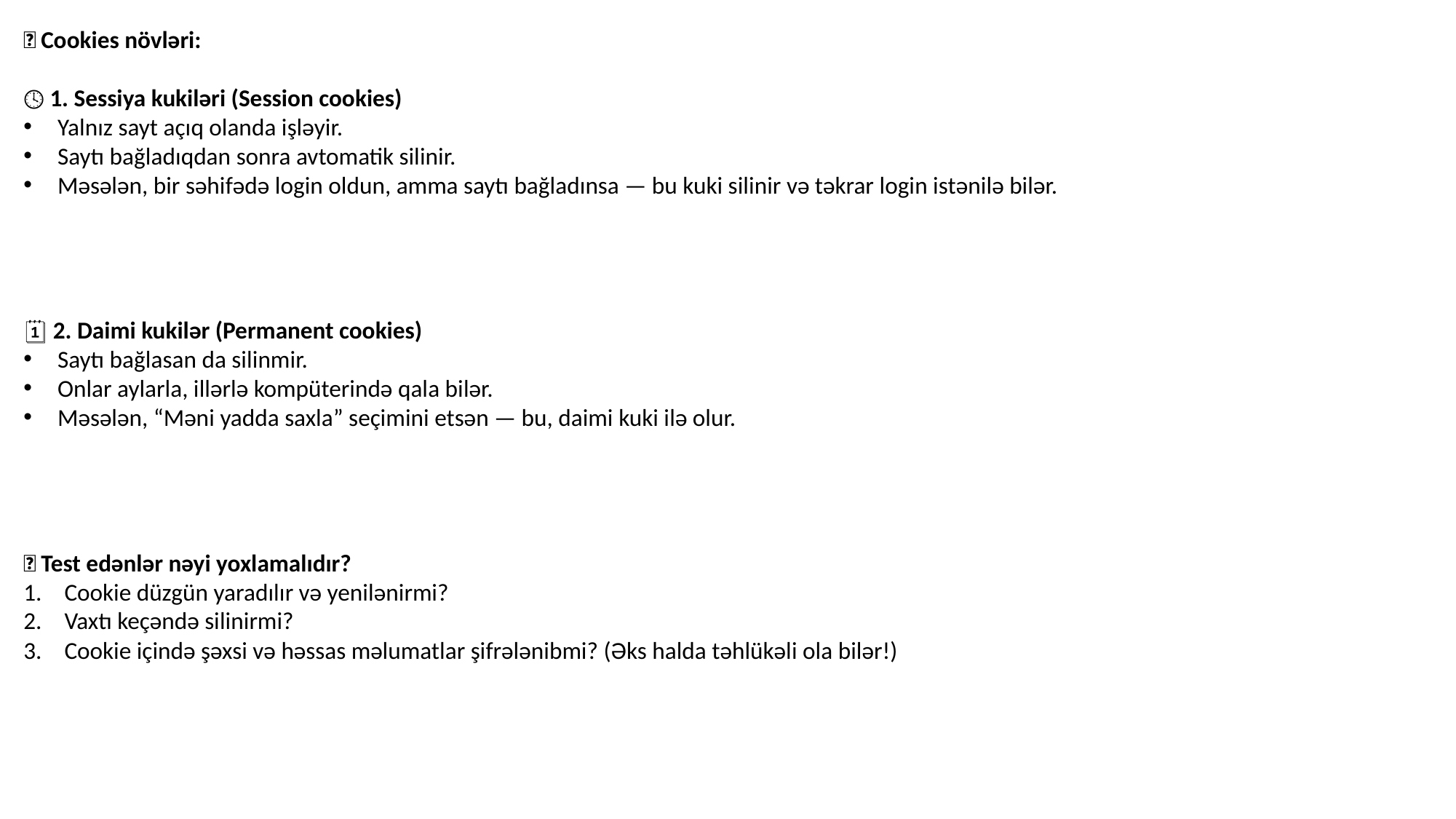

🧾 Cookies növləri:

🕓 1. Sessiya kukiləri (Session cookies)
Yalnız sayt açıq olanda işləyir.
Saytı bağladıqdan sonra avtomatik silinir.
Məsələn, bir səhifədə login oldun, amma saytı bağladınsa — bu kuki silinir və təkrar login istənilə bilər.

🗓️ 2. Daimi kukilər (Permanent cookies)
Saytı bağlasan da silinmir.
Onlar aylarla, illərlə kompüterində qala bilər.
Məsələn, “Məni yadda saxla” seçimini etsən — bu, daimi kuki ilə olur.

🧪 Test edənlər nəyi yoxlamalıdır?
Cookie düzgün yaradılır və yenilənirmi?
Vaxtı keçəndə silinirmi?
Cookie içində şəxsi və həssas məlumatlar şifrələnibmi? (Əks halda təhlükəli ola bilər!)